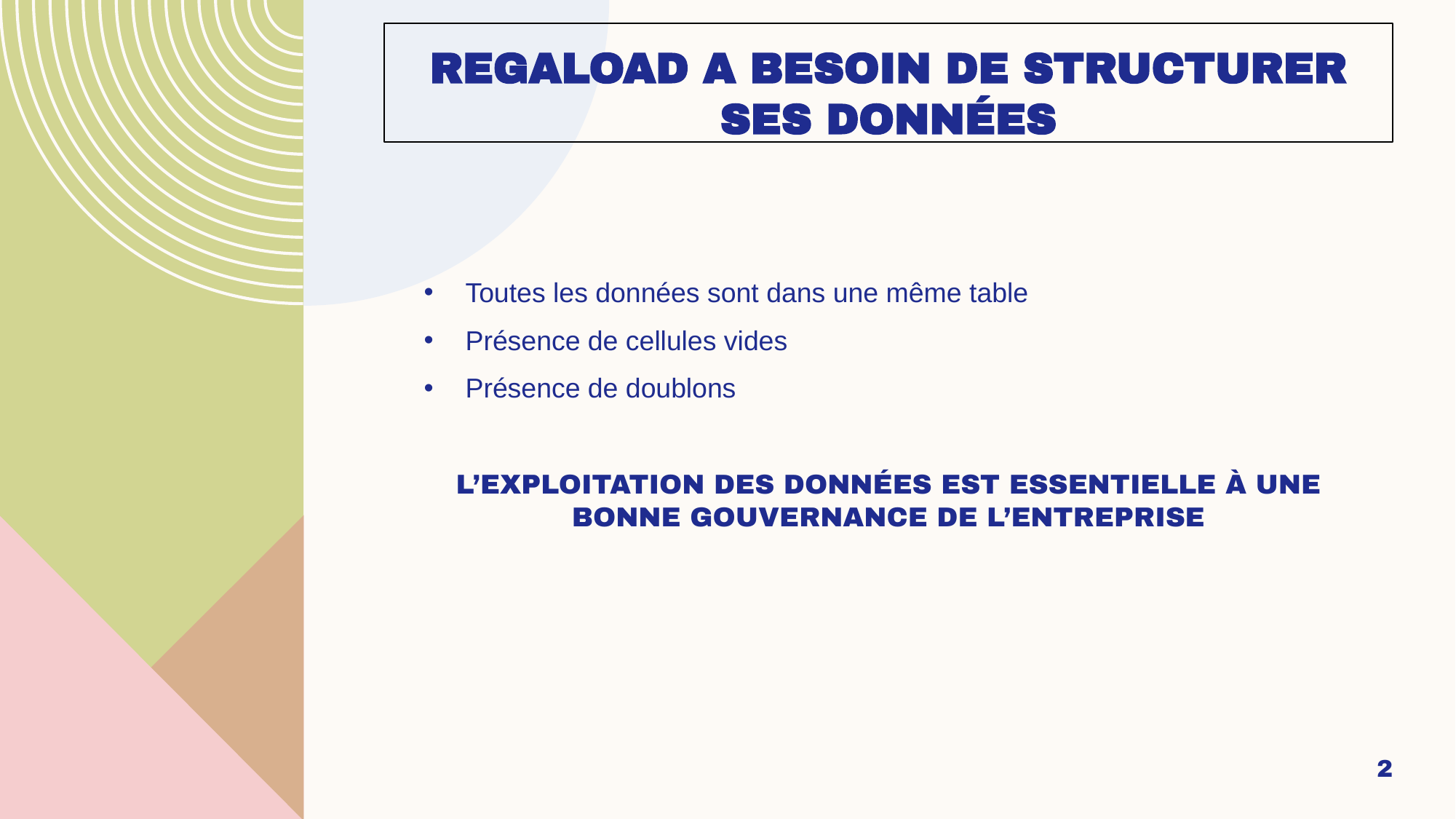

# REGALOAD A BESOIN DE STRUCTURER SES Données
Toutes les données sont dans une même table
Présence de cellules vides
Présence de doublons

L’EXPLOITATION DES DONNÉES EST ESSENTIELLE À UNE BONNE GOUVERNANCE DE L’ENTREPRISE

2